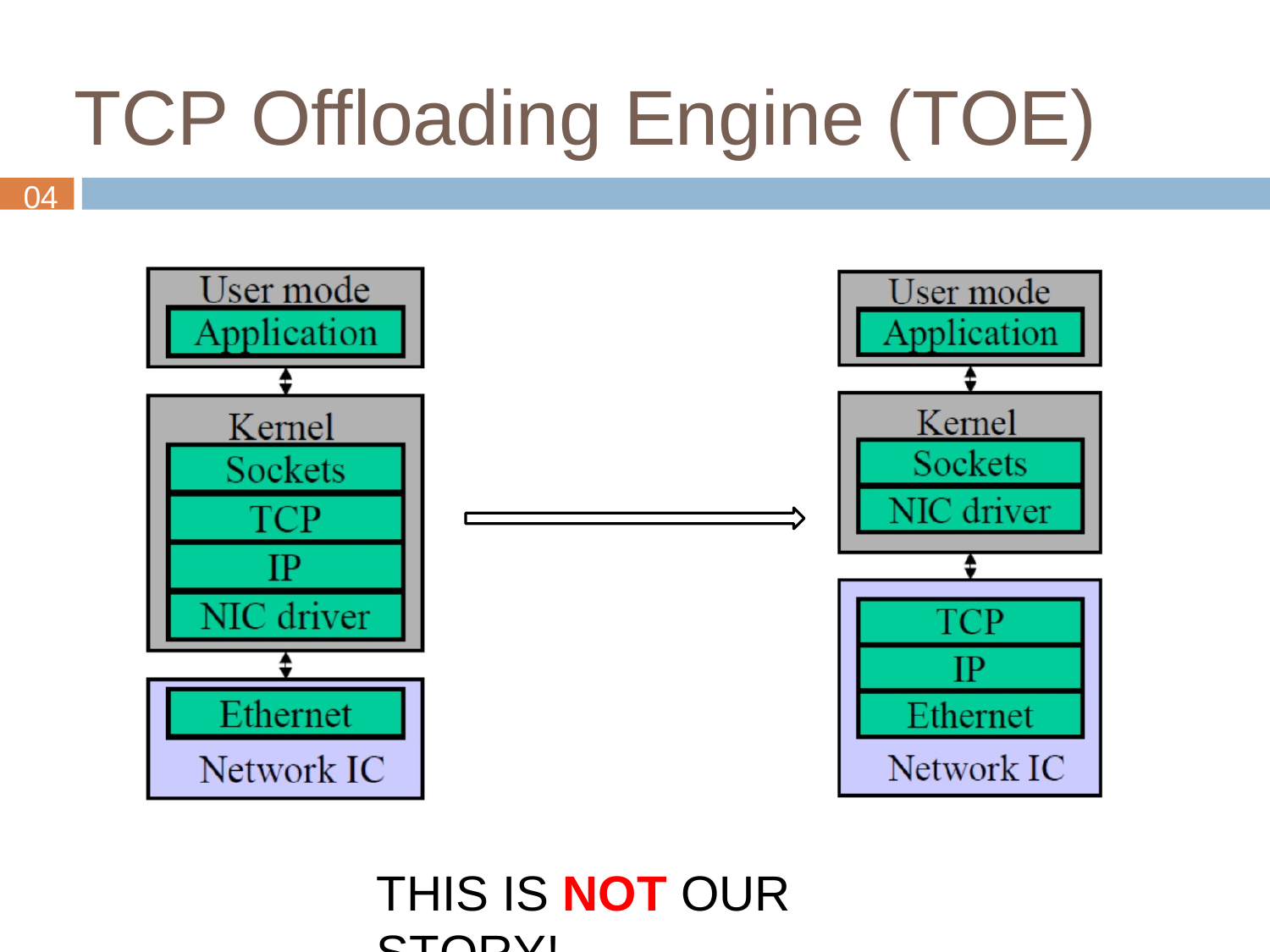

# TCP Offloading Engine (TOE)
04

THIS IS NOT OUR STORY!